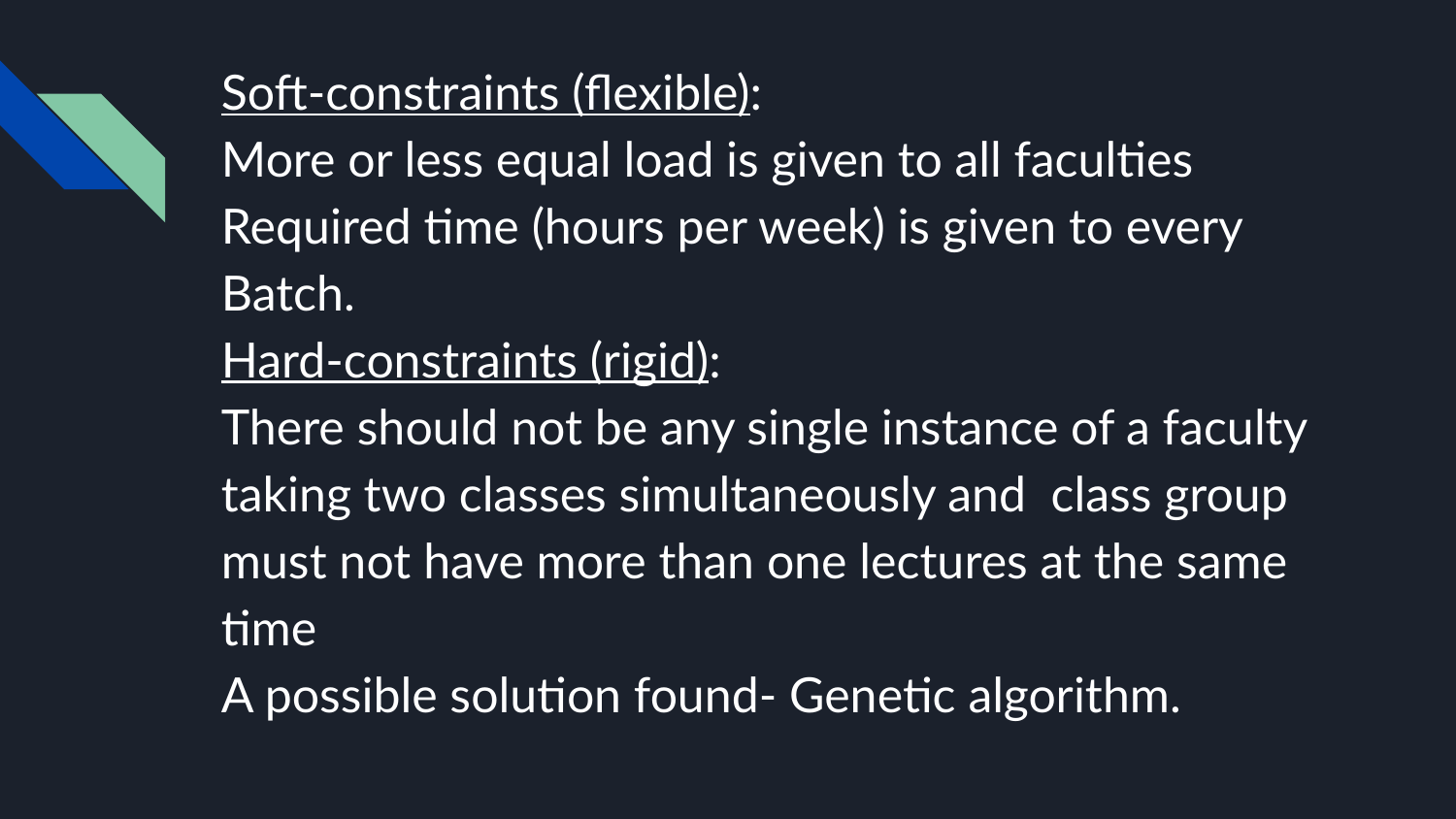

Soft-constraints (flexible):
More or less equal load is given to all faculties
Required time (hours per week) is given to every Batch.
Hard-constraints (rigid):
There should not be any single instance of a faculty taking two classes simultaneously and  class group must not have more than one lectures at the same time
A possible solution found- Genetic algorithm.